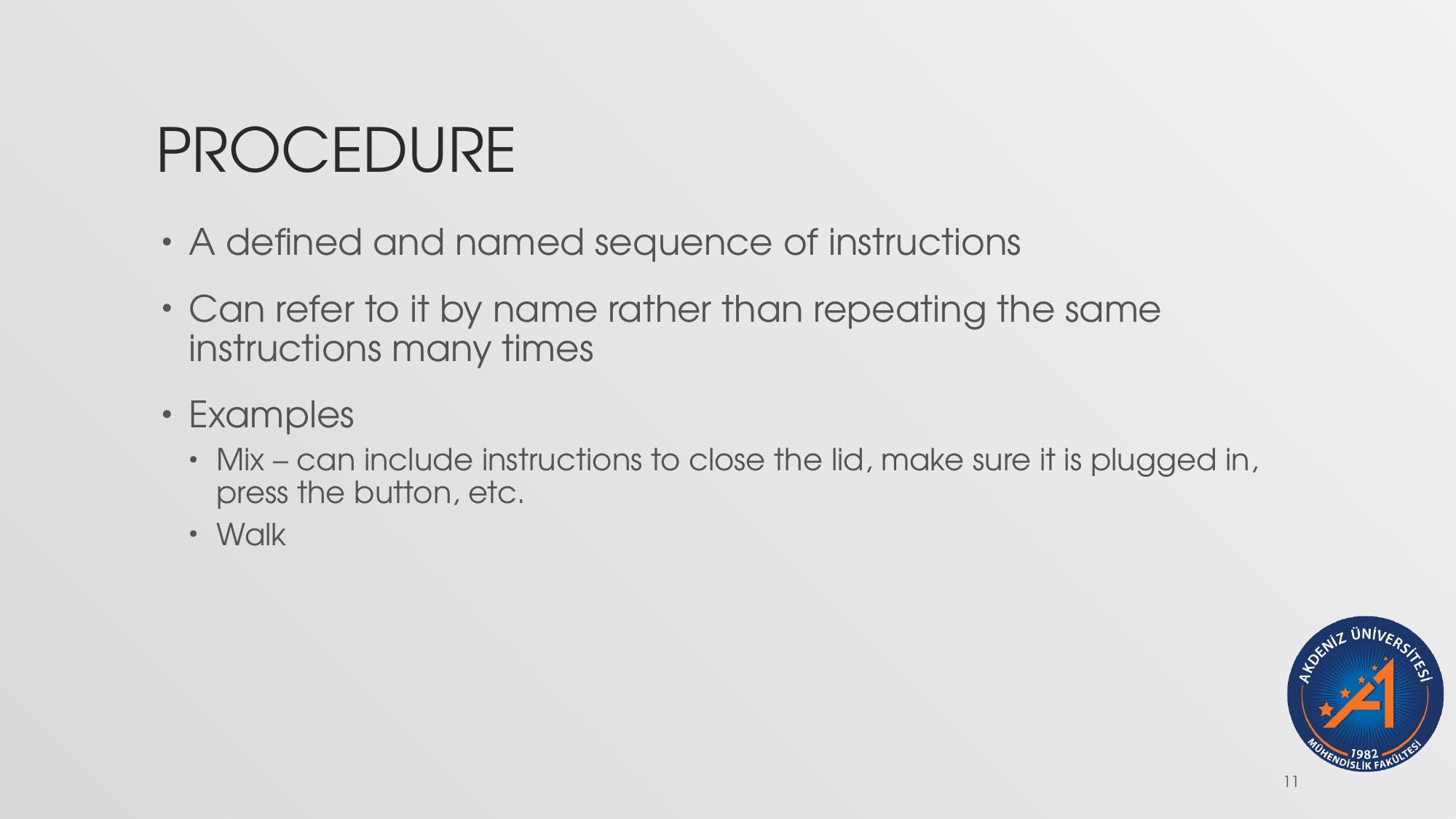

# Procedure
A defined and named sequence of instructions
Can refer to it by name rather than repeating the same instructions many times
Examples
Mix – can include instructions to close the lid, make sure it is plugged in, press the button, etc.
Walk
11